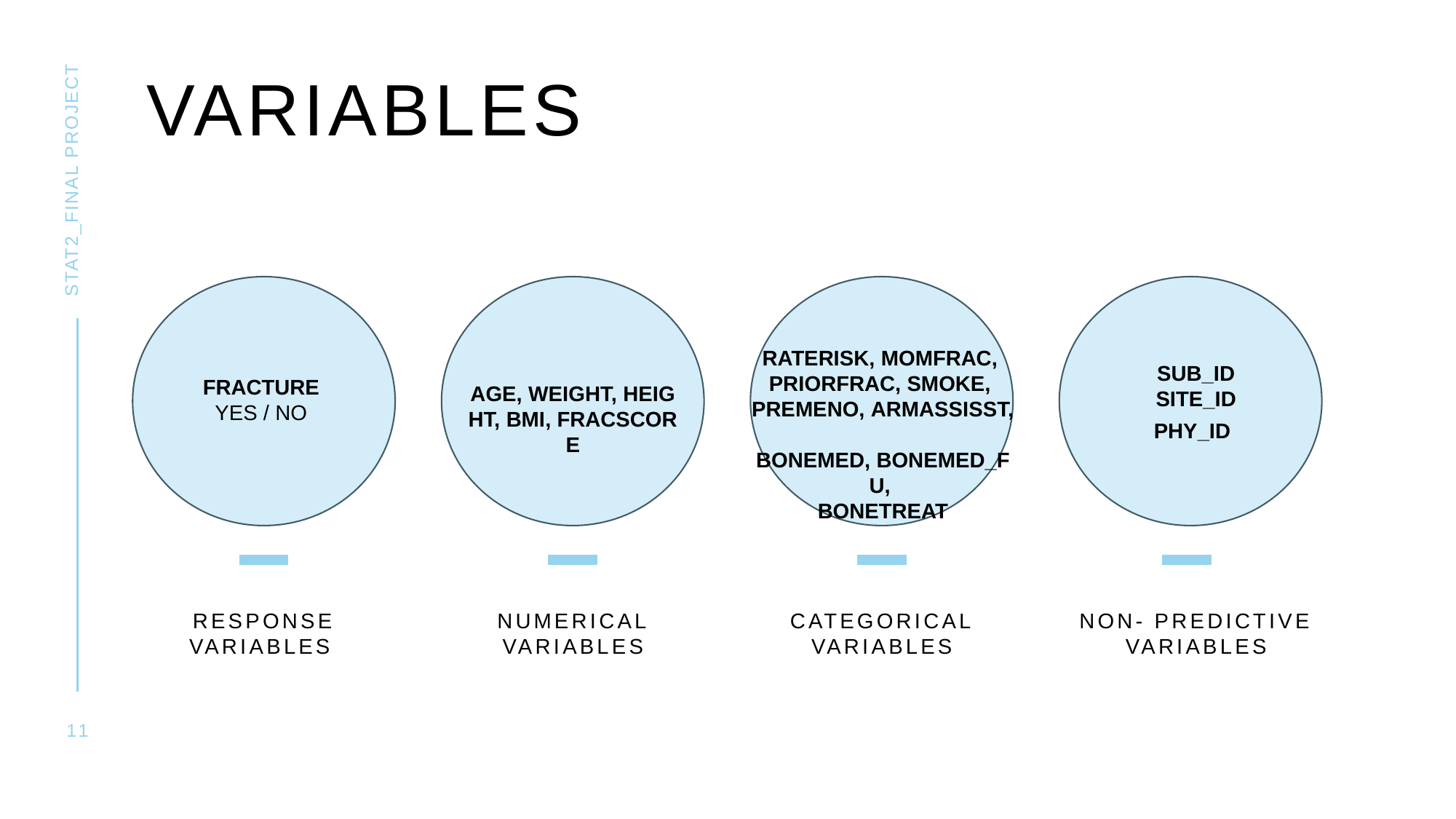

VARIABLES
STAt2_FINAL PROJECT

RATERISK, MOMFRAC,
PRIORFRAC, SMOKE,
PREMENO, ARMASSISST,
BONEMED, BONEMED_FU,
BONETREAT
SUB_ID
SITE_ID
PHY_ID
FRACTURE
YES / NO
AGE, WEIGHT, HEIGHT, BMI, FRACSCORE

response variables
Numerical variables
Categorical variables
Non- Predictive variables
11